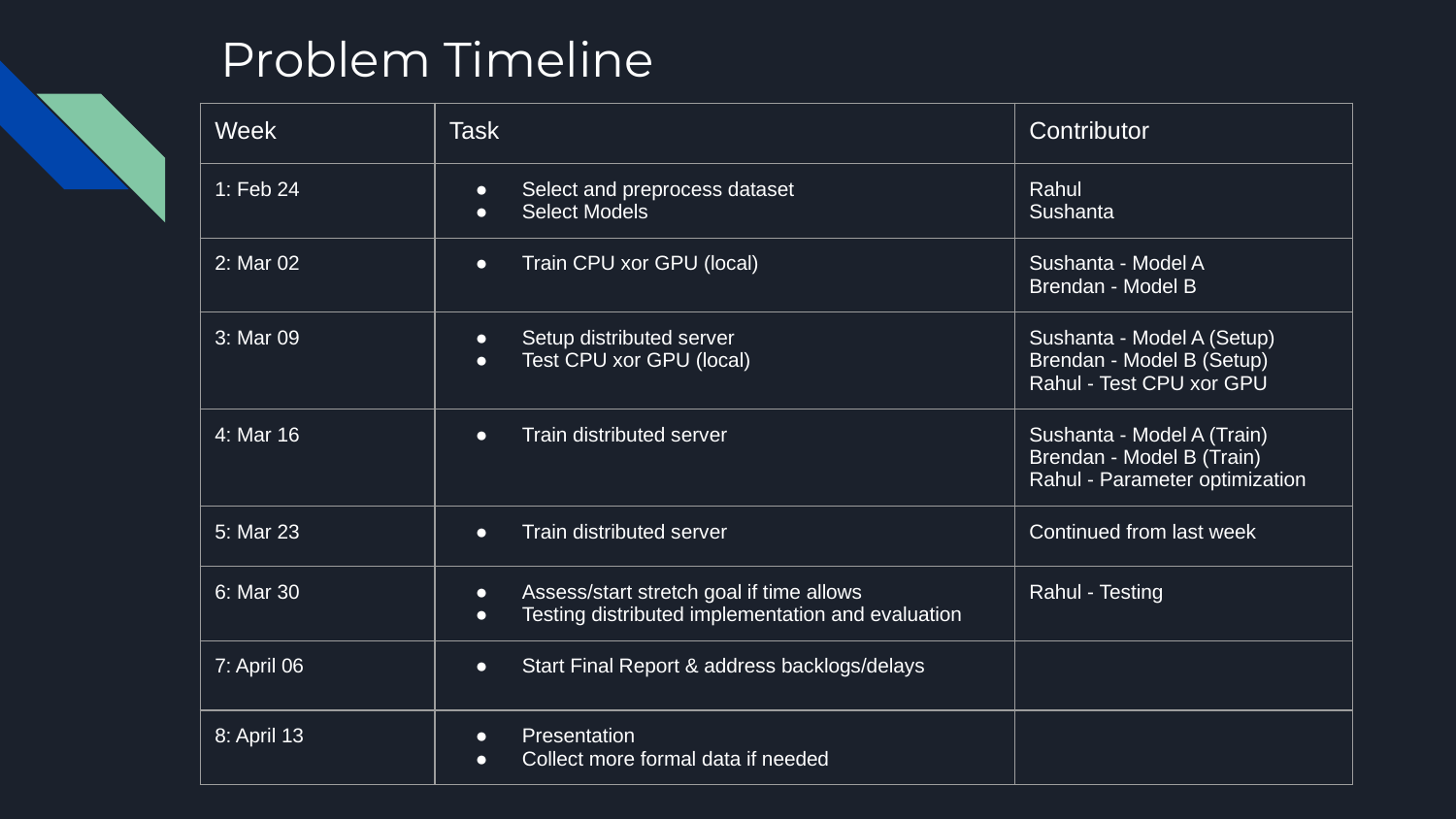

# Problem Timeline
| Week | Task | Contributor |
| --- | --- | --- |
| 1: Feb 24 | Select and preprocess dataset Select Models | Rahul Sushanta |
| 2: Mar 02 | Train CPU xor GPU (local) | Sushanta - Model A Brendan - Model B |
| 3: Mar 09 | Setup distributed server Test CPU xor GPU (local) | Sushanta - Model A (Setup) Brendan - Model B (Setup) Rahul - Test CPU xor GPU |
| 4: Mar 16 | Train distributed server | Sushanta - Model A (Train) Brendan - Model B (Train) Rahul - Parameter optimization |
| 5: Mar 23 | Train distributed server | Continued from last week |
| 6: Mar 30 | Assess/start stretch goal if time allows Testing distributed implementation and evaluation | Rahul - Testing |
| 7: April 06 | Start Final Report & address backlogs/delays |  |
| 8: April 13 | Presentation Collect more formal data if needed |  |